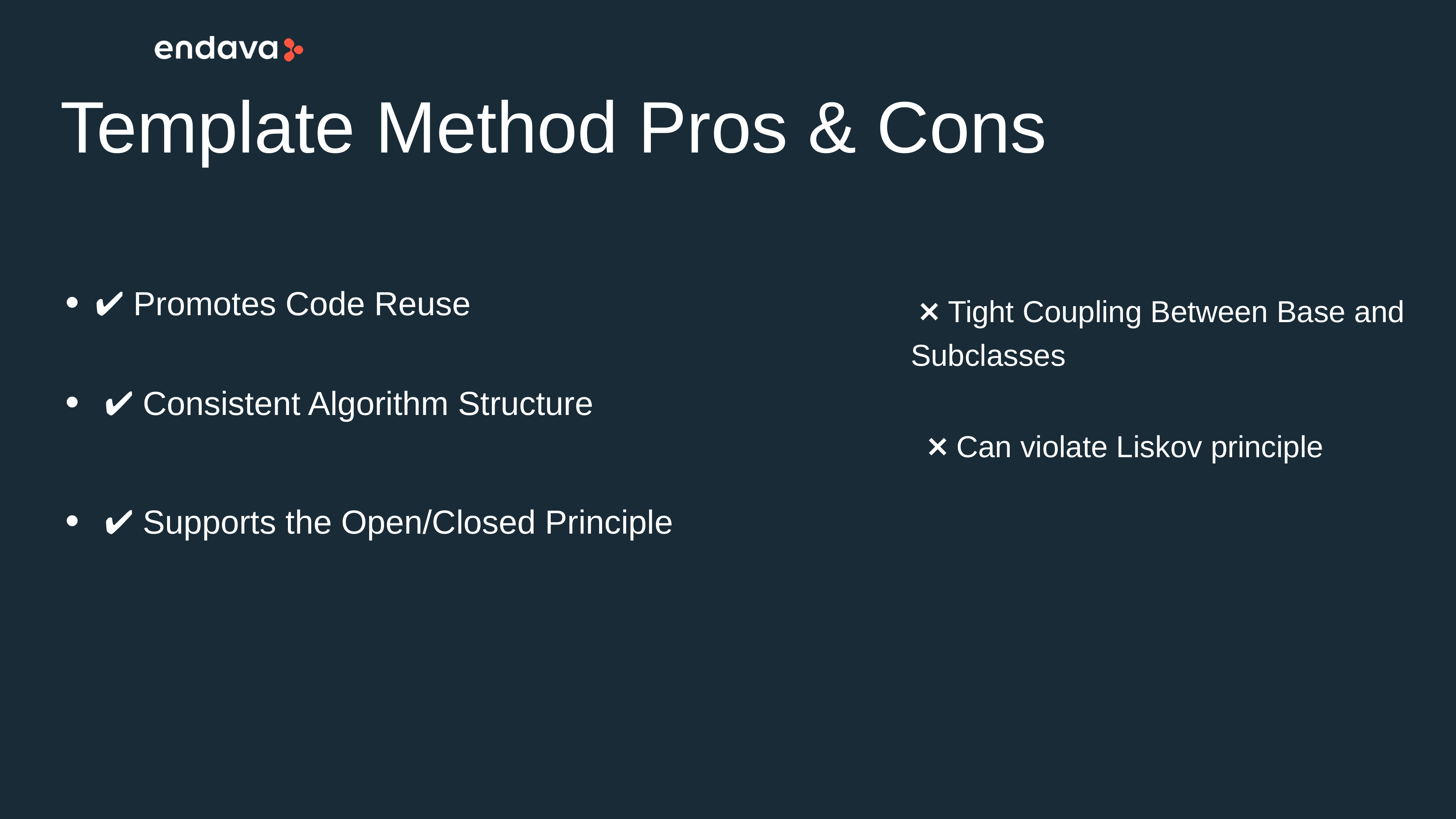

# Template Method Pros & Cons
 ✔️ Promotes Code Reuse
  ✔️ Consistent Algorithm Structure

  ✔️ Supports the Open/Closed Principle

 ❌ Tight Coupling Between Base and Subclasses
  ❌ Can violate Liskov principle